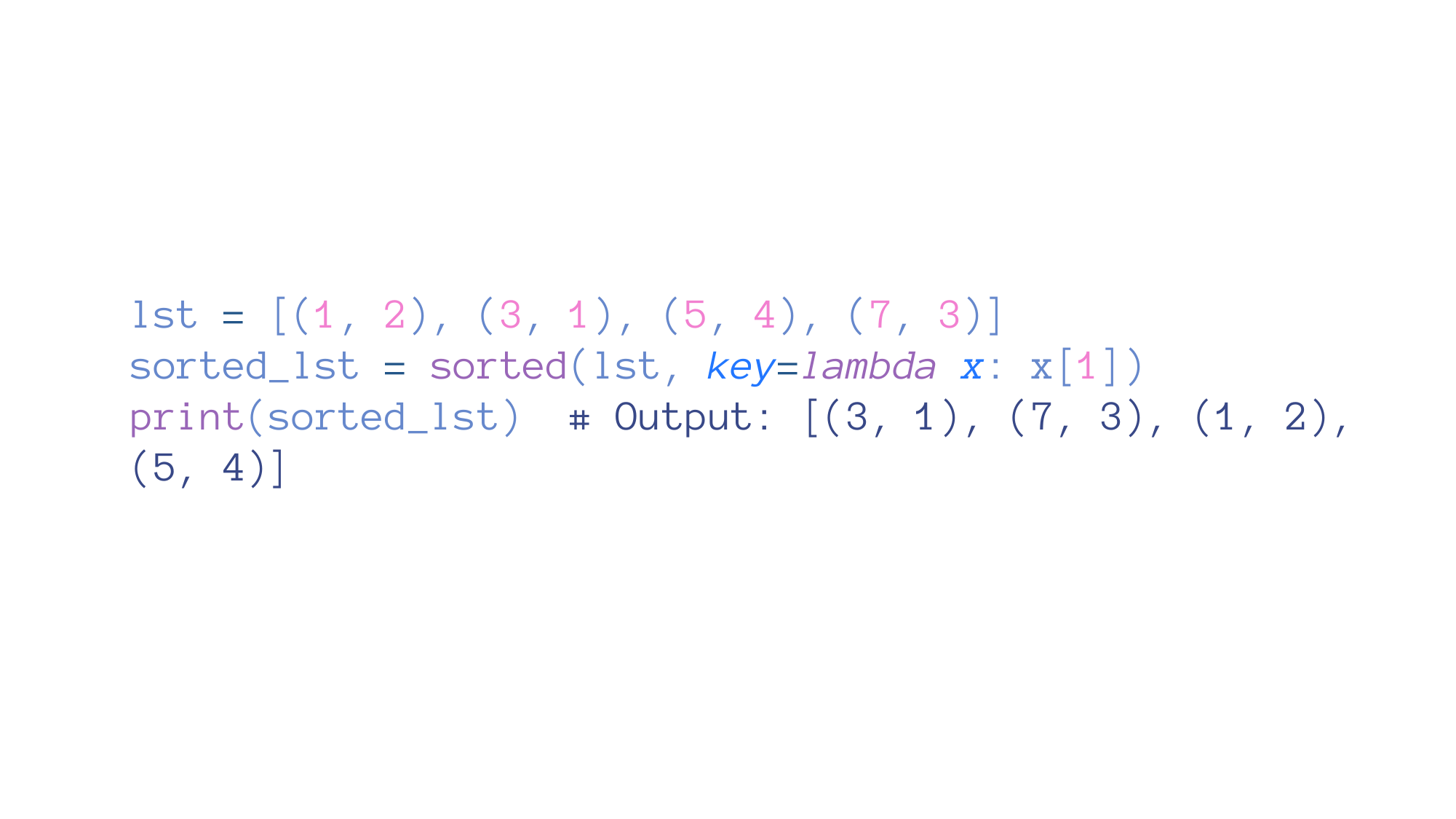

lst = [(1, 2), (3, 1), (5, 4), (7, 3)]
sorted_lst = sorted(lst, key=lambda x: x[1])
print(sorted_lst)  # Output: [(3, 1), (7, 3), (1, 2), (5, 4)]